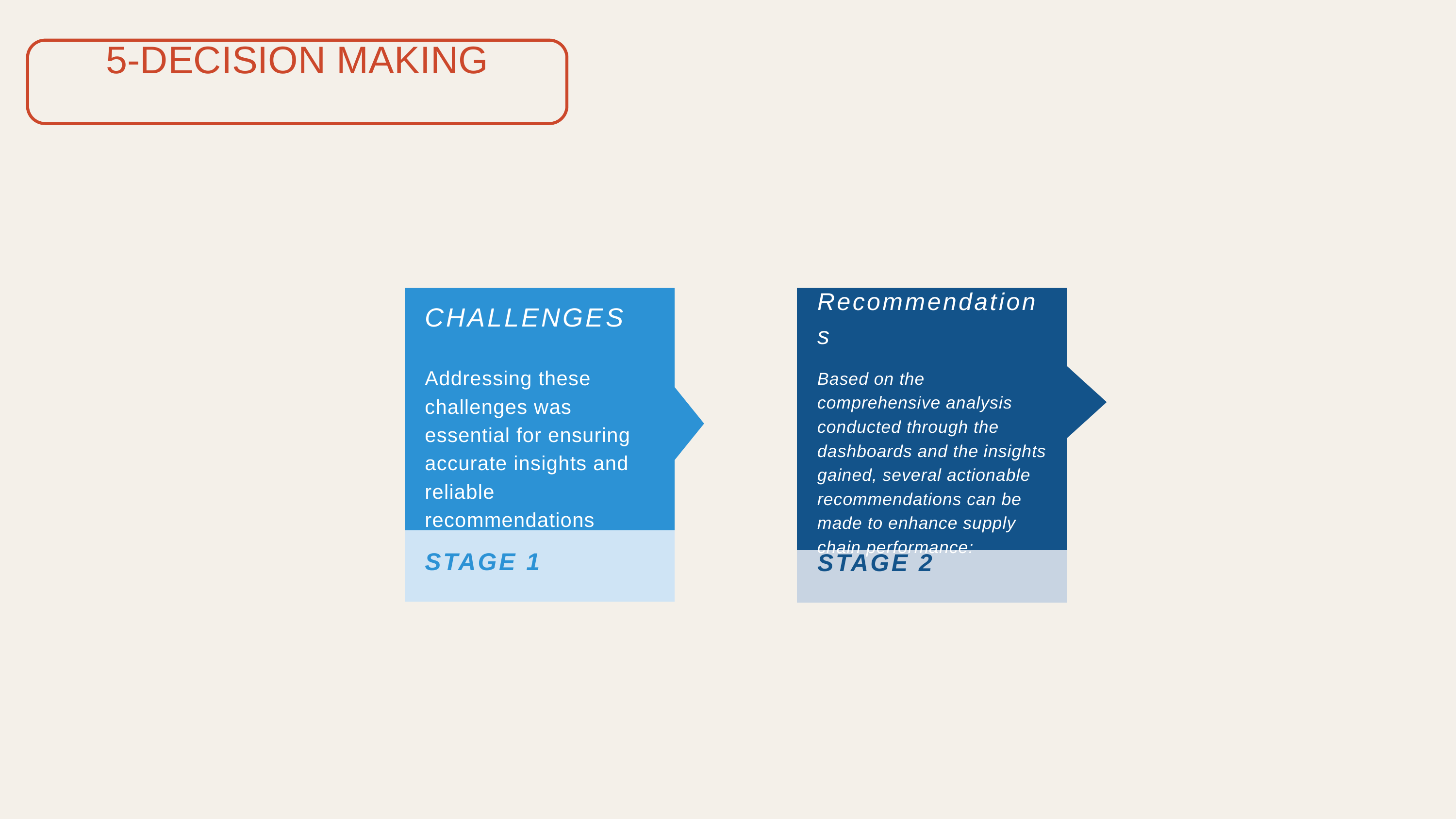

5-DECISION MAKING

CHALLENGES

Addressing these challenges was essential for ensuring accurate insights and reliable recommendations

STAGE 1

Recommendations

Based on the comprehensive analysis conducted through the dashboards and the insights gained, several actionable recommendations can be made to enhance supply chain performance:

STAGE 2